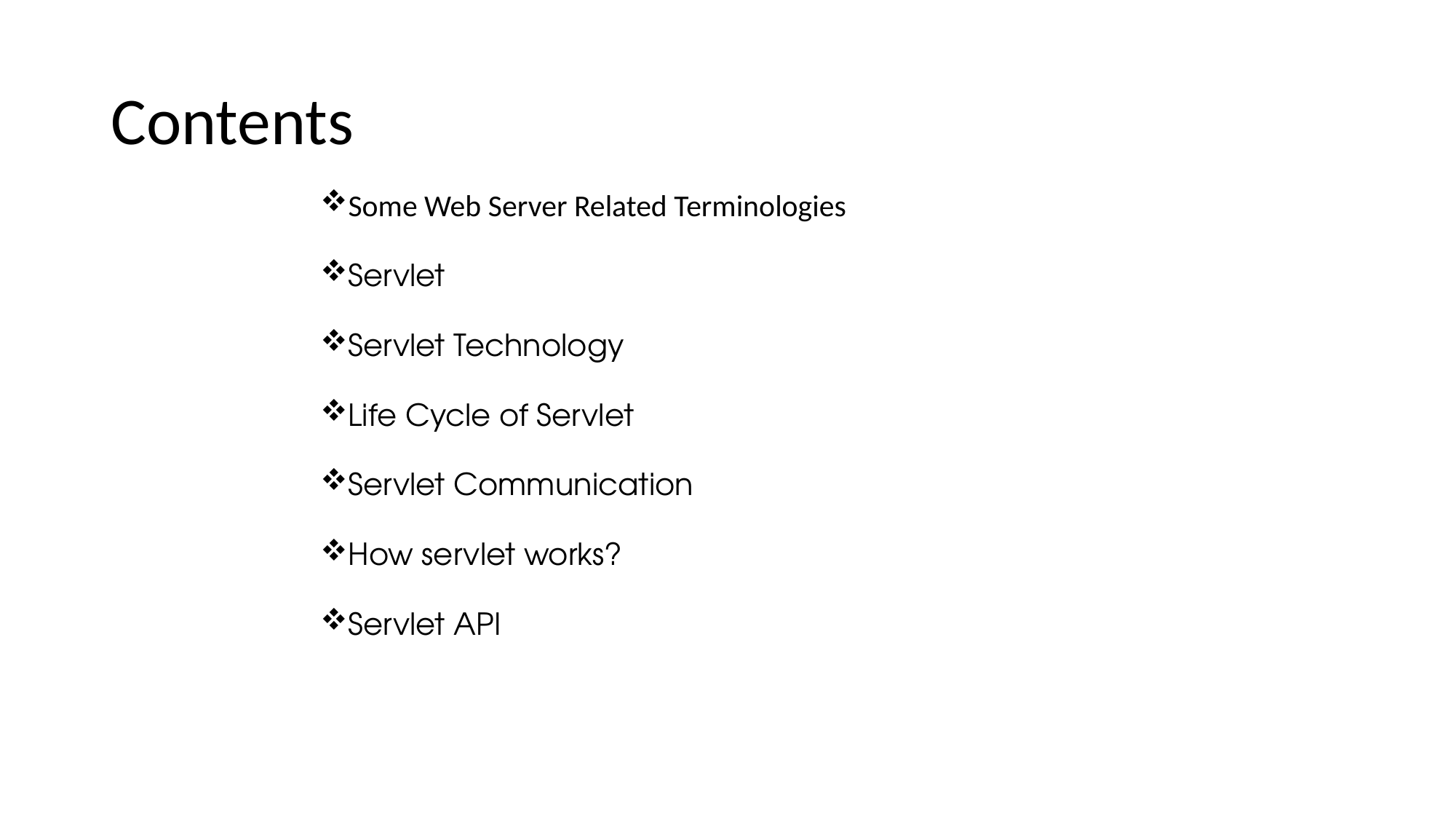

# Contents
Some Web Server Related Terminologies
Servlet
Servlet Technology
Life Cycle of Servlet
Servlet Communication
How servlet works?
Servlet API